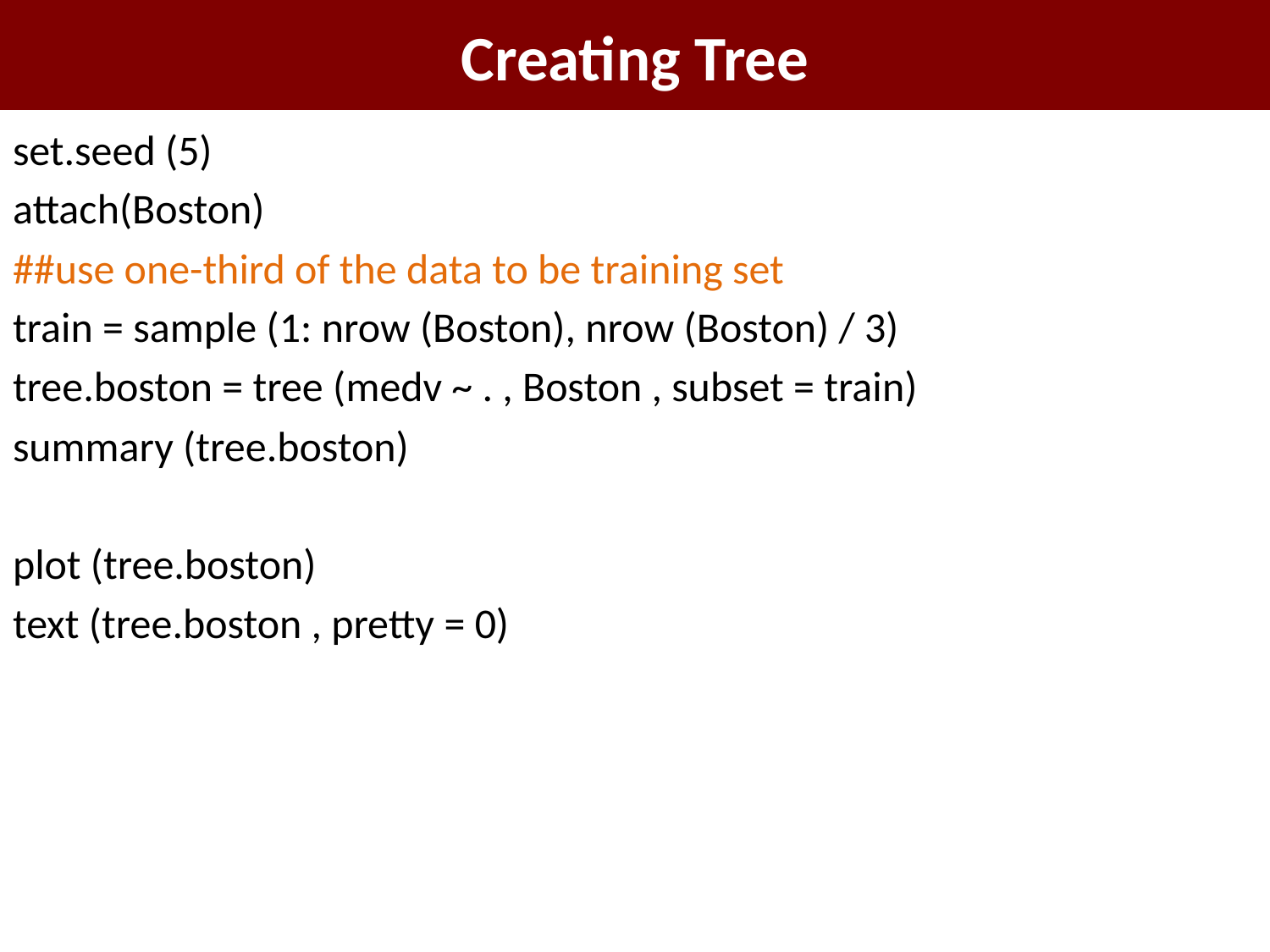

# Creating Tree
set.seed (5)
attach(Boston)
##use one-third of the data to be training set
train = sample (1: nrow (Boston), nrow (Boston) / 3)
tree.boston = tree (medv ~ . , Boston , subset = train)
summary (tree.boston)

plot (tree.boston)
text (tree.boston , pretty = 0)